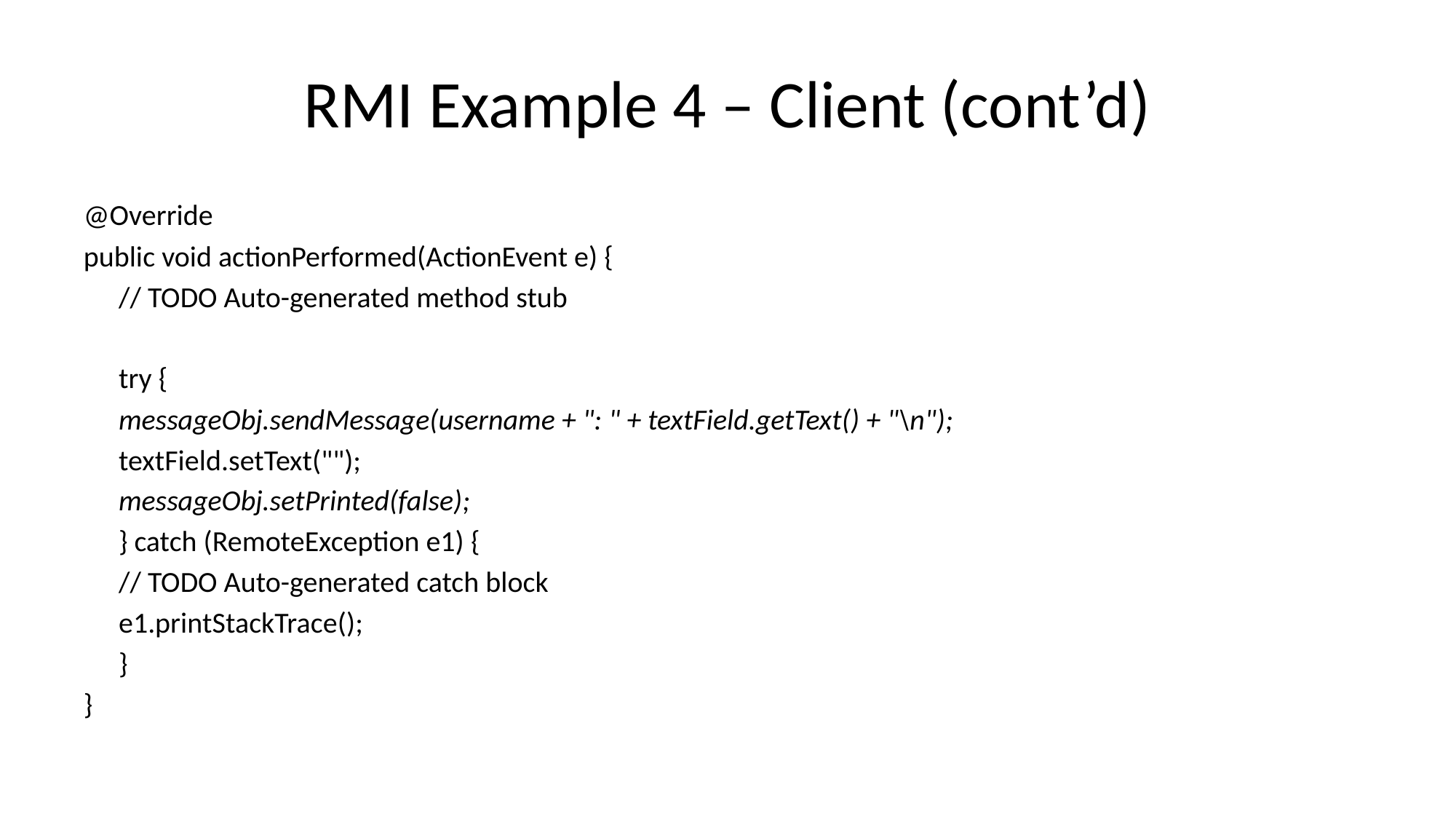

# RMI Example 4 – Client (cont’d)
@Override
public void actionPerformed(ActionEvent e) {
	// TODO Auto-generated method stub

	try {
		messageObj.sendMessage(username + ": " + textField.getText() + "\n");
		textField.setText("");
		messageObj.setPrinted(false);
	} catch (RemoteException e1) {
		// TODO Auto-generated catch block
		e1.printStackTrace();
	}
}